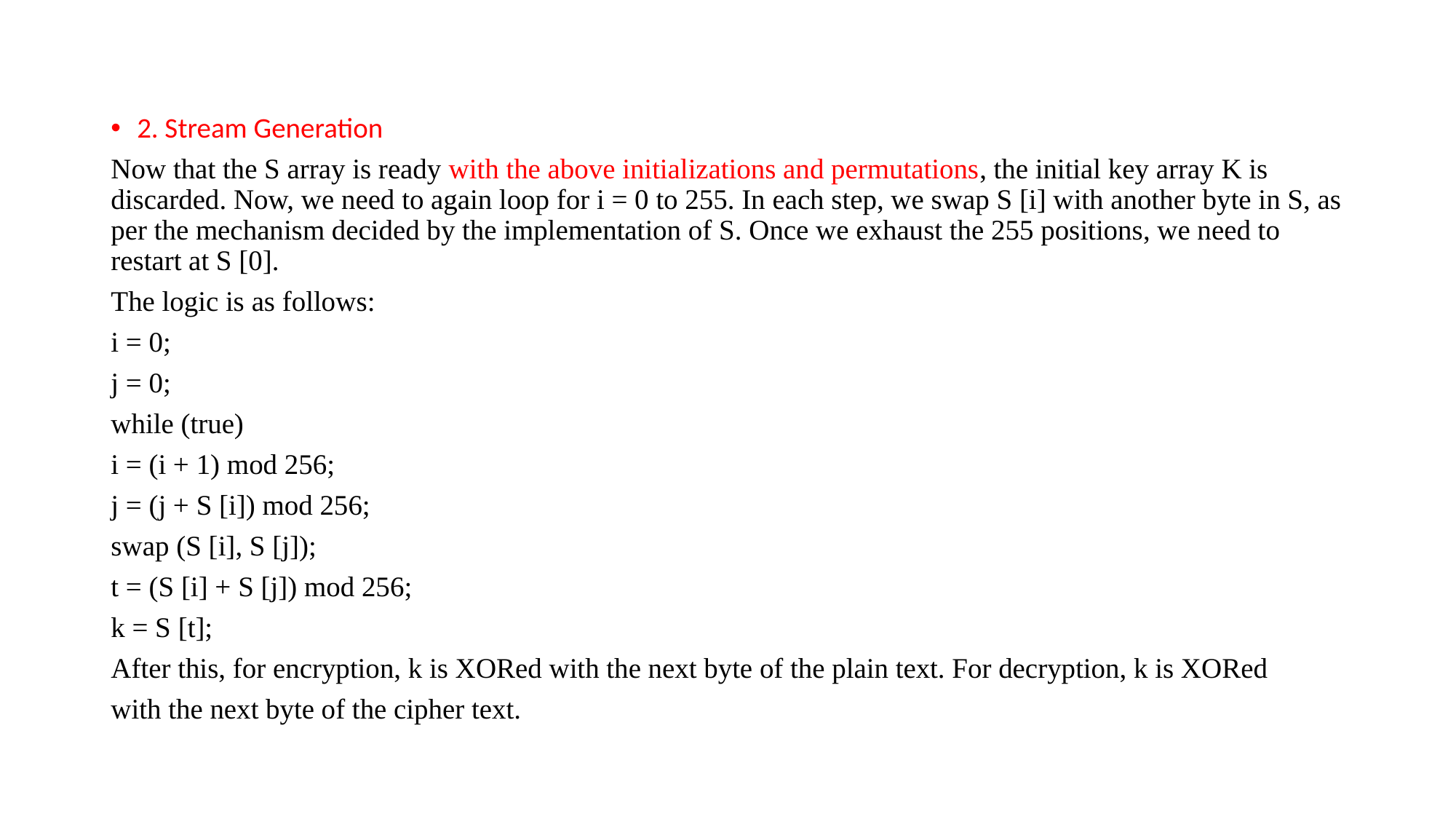

2. Stream Generation
Now that the S array is ready with the above initializations and permutations, the initial key array K is discarded. Now, we need to again loop for i = 0 to 255. In each step, we swap S [i] with another byte in S, as per the mechanism decided by the implementation of S. Once we exhaust the 255 positions, we need to restart at S [0].
The logic is as follows:
i = 0;
j = 0;
while (true)
i = (i + 1) mod 256;
j = (j + S [i]) mod 256;
swap (S [i], S [j]);
t = (S [i] + S [j]) mod 256;
k = S [t];
After this, for encryption, k is XORed with the next byte of the plain text. For decryption, k is XORed
with the next byte of the cipher text.